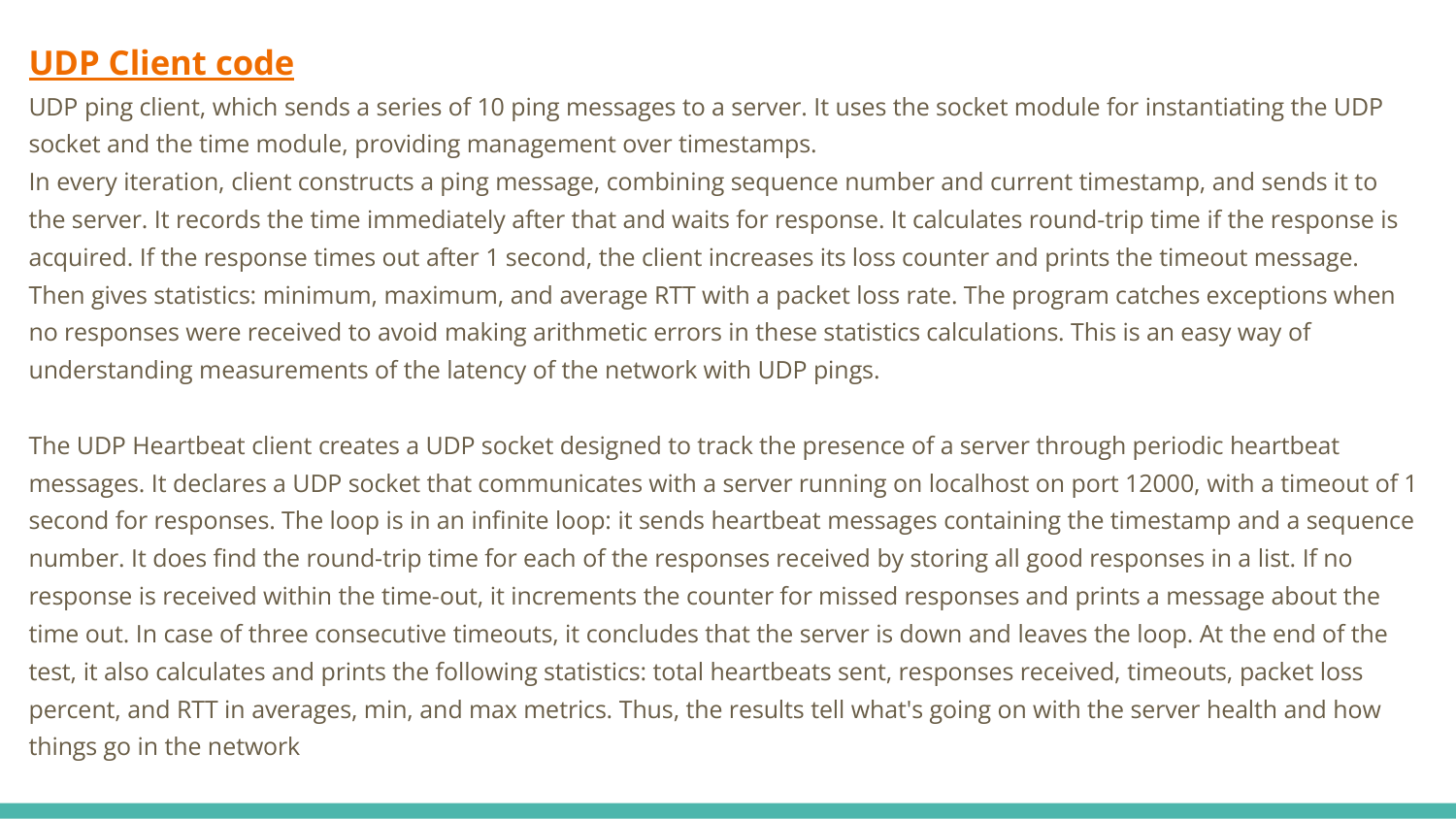

UDP Client code
UDP ping client, which sends a series of 10 ping messages to a server. It uses the socket module for instantiating the UDP socket and the time module, providing management over timestamps.
In every iteration, client constructs a ping message, combining sequence number and current timestamp, and sends it to the server. It records the time immediately after that and waits for response. It calculates round-trip time if the response is acquired. If the response times out after 1 second, the client increases its loss counter and prints the timeout message. Then gives statistics: minimum, maximum, and average RTT with a packet loss rate. The program catches exceptions when no responses were received to avoid making arithmetic errors in these statistics calculations. This is an easy way of understanding measurements of the latency of the network with UDP pings.
The UDP Heartbeat client creates a UDP socket designed to track the presence of a server through periodic heartbeat messages. It declares a UDP socket that communicates with a server running on localhost on port 12000, with a timeout of 1 second for responses. The loop is in an infinite loop: it sends heartbeat messages containing the timestamp and a sequence number. It does find the round-trip time for each of the responses received by storing all good responses in a list. If no response is received within the time-out, it increments the counter for missed responses and prints a message about the time out. In case of three consecutive timeouts, it concludes that the server is down and leaves the loop. At the end of the test, it also calculates and prints the following statistics: total heartbeats sent, responses received, timeouts, packet loss percent, and RTT in averages, min, and max metrics. Thus, the results tell what's going on with the server health and how things go in the network